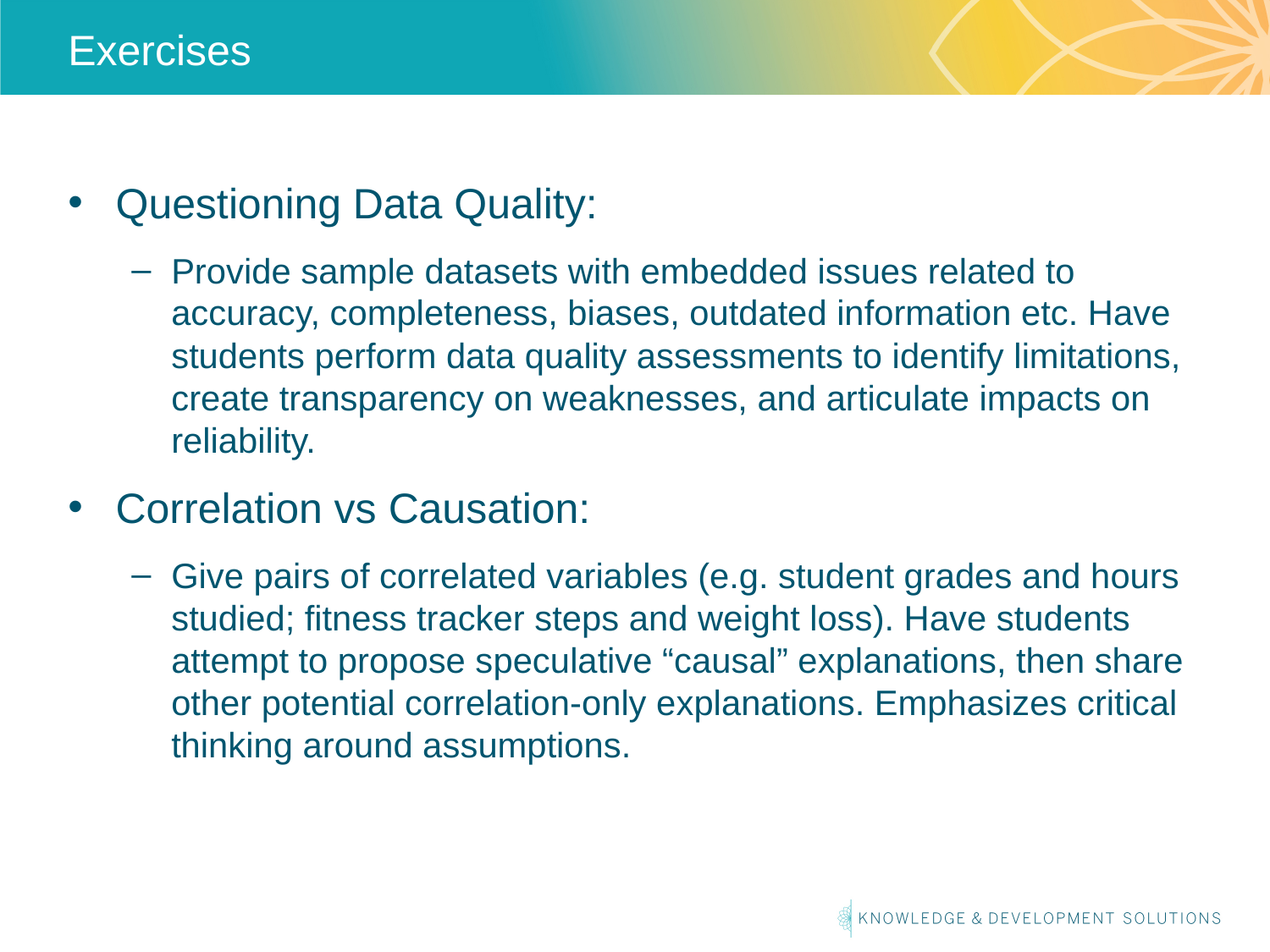

# Exercises
Questioning Data Quality:
Provide sample datasets with embedded issues related to accuracy, completeness, biases, outdated information etc. Have students perform data quality assessments to identify limitations, create transparency on weaknesses, and articulate impacts on reliability.
Correlation vs Causation:
Give pairs of correlated variables (e.g. student grades and hours studied; fitness tracker steps and weight loss). Have students attempt to propose speculative “causal” explanations, then share other potential correlation-only explanations. Emphasizes critical thinking around assumptions.